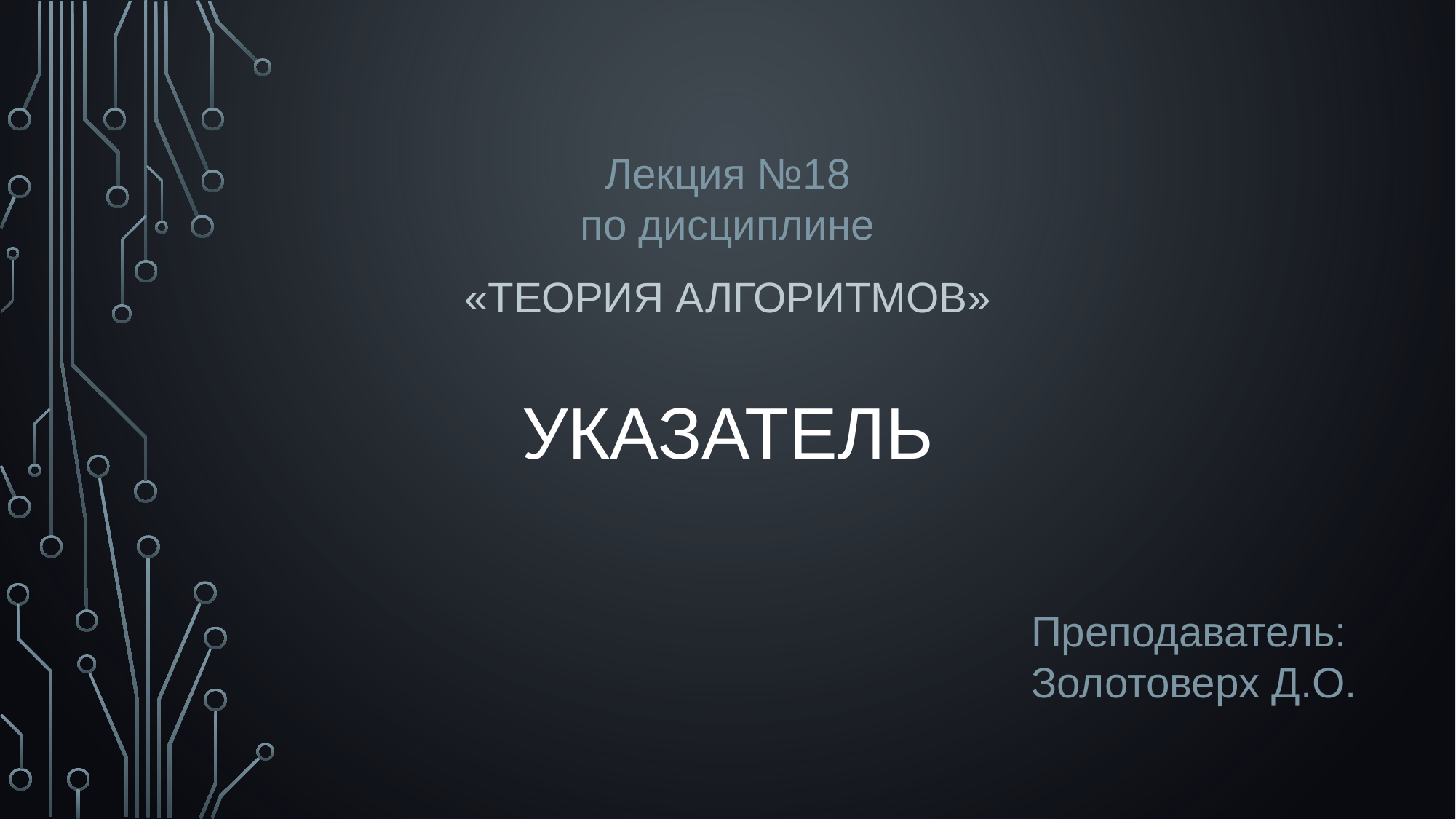

Лекция №18
по дисциплине
«Теория Алгоритмов»
# Указатель
Преподаватель:
Золотоверх Д.О.